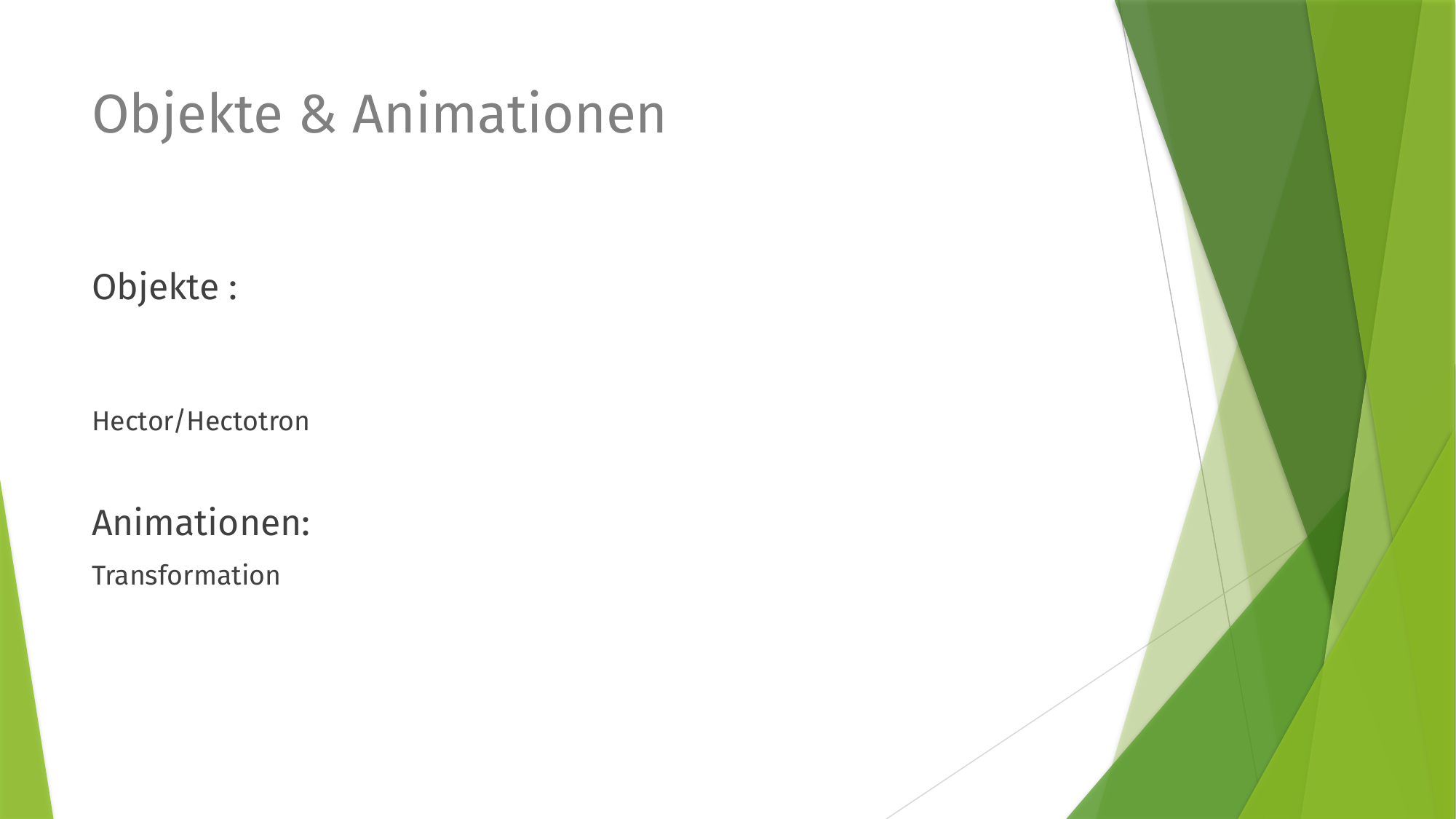

# Objekte & Animationen
Objekte :

Hector/Hectotron

Animationen:
Transformation